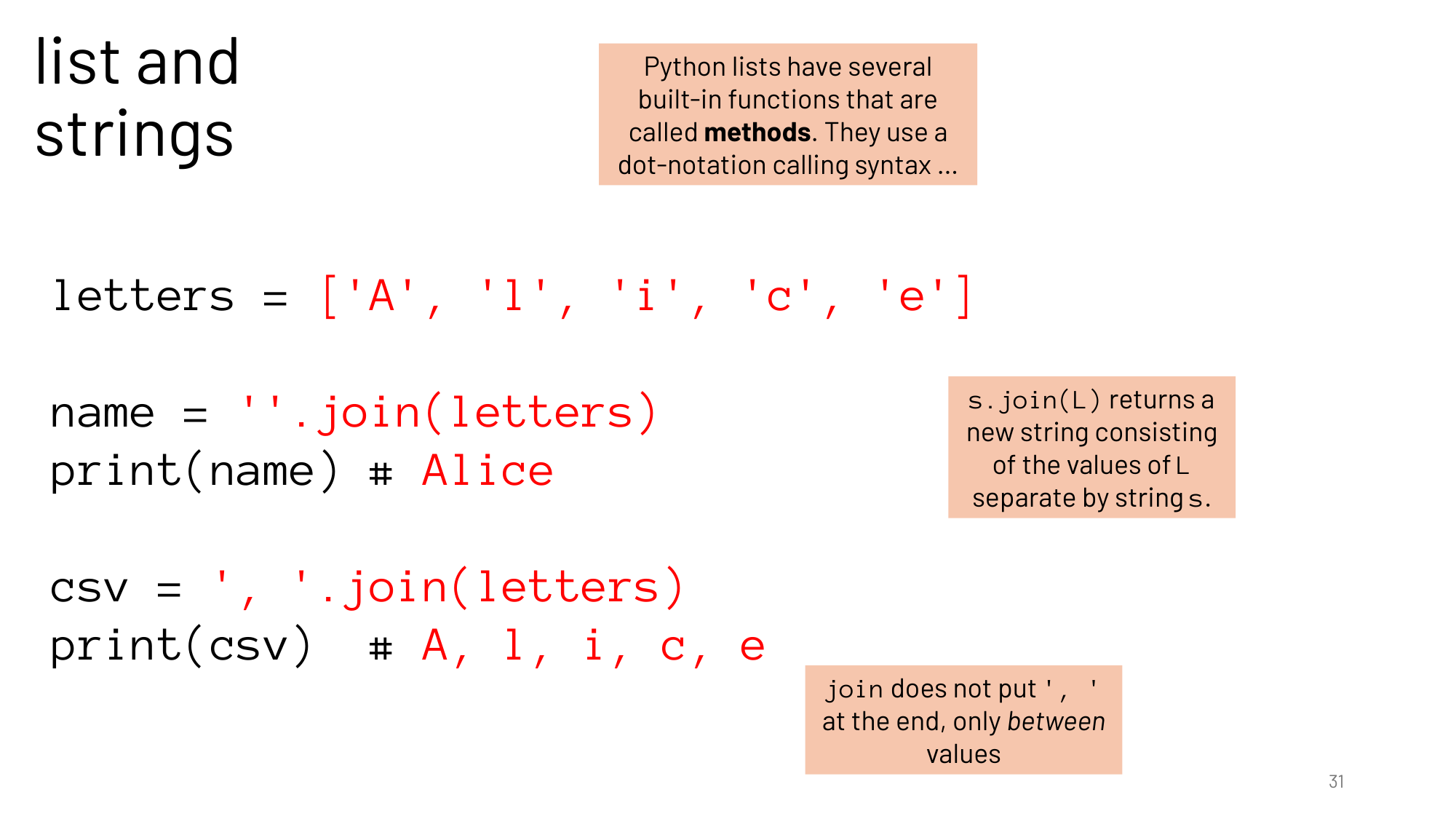

# list and strings
Python lists have several built-in functions that are called methods. They use a dot-notation calling syntax …
letters = ['A', 'l', 'i', 'c', 'e']
name = ''.join(letters)
print(name) # Alice

csv = ', '.join(letters)
print(csv)  # A, l, i, c, e
s.join(L) returns a new string consisting of the values of L separate by string s.
join does not put ', ' at the end, only between values
31